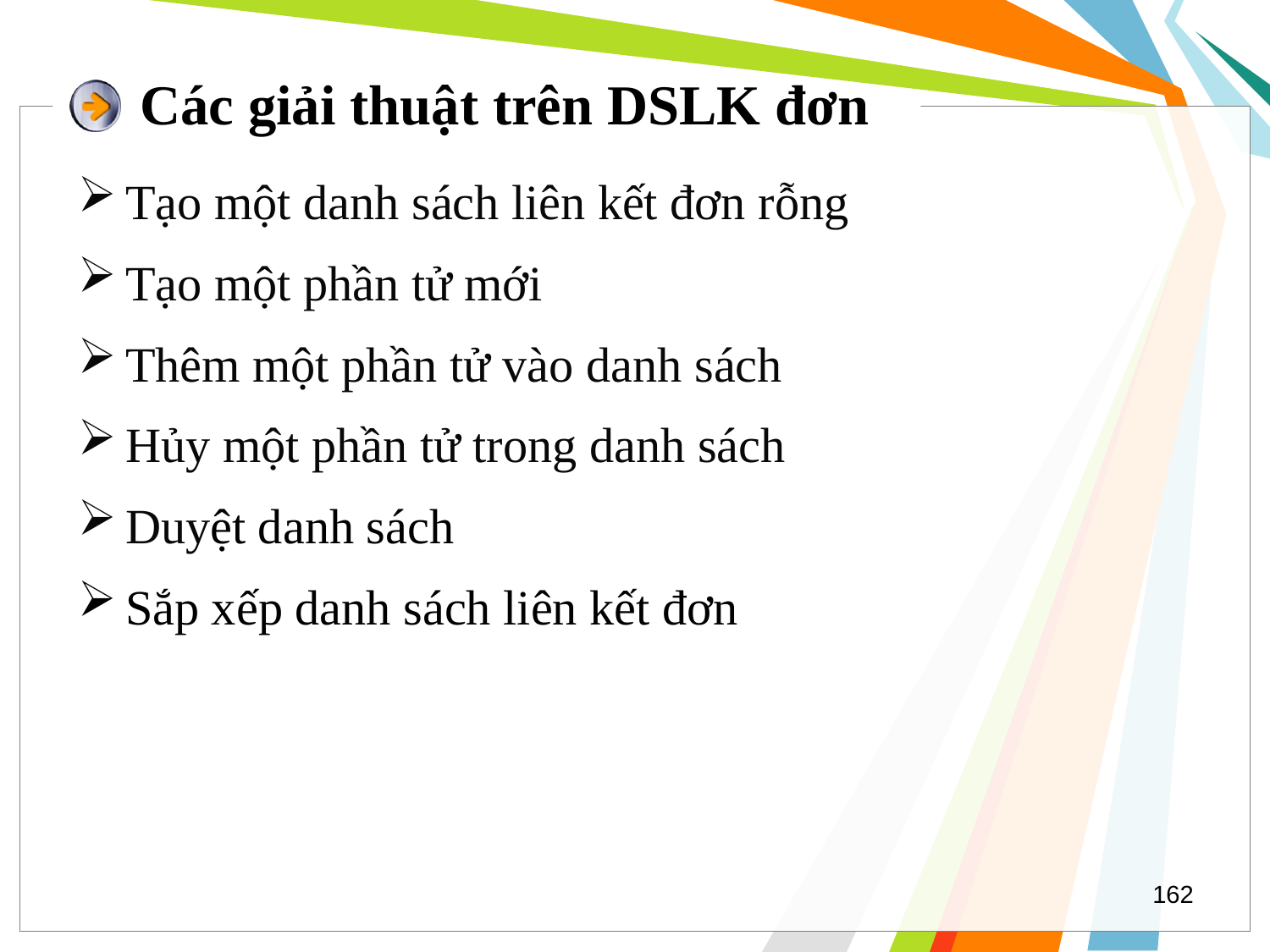

# Các giải thuật trên DSLK đơn
Tạo một danh sách liên kết đơn rỗng
Tạo một phần tử mới
Thêm một phần tử vào danh sách
Hủy một phần tử trong danh sách
Duyệt danh sách
Sắp xếp danh sách liên kết đơn
162